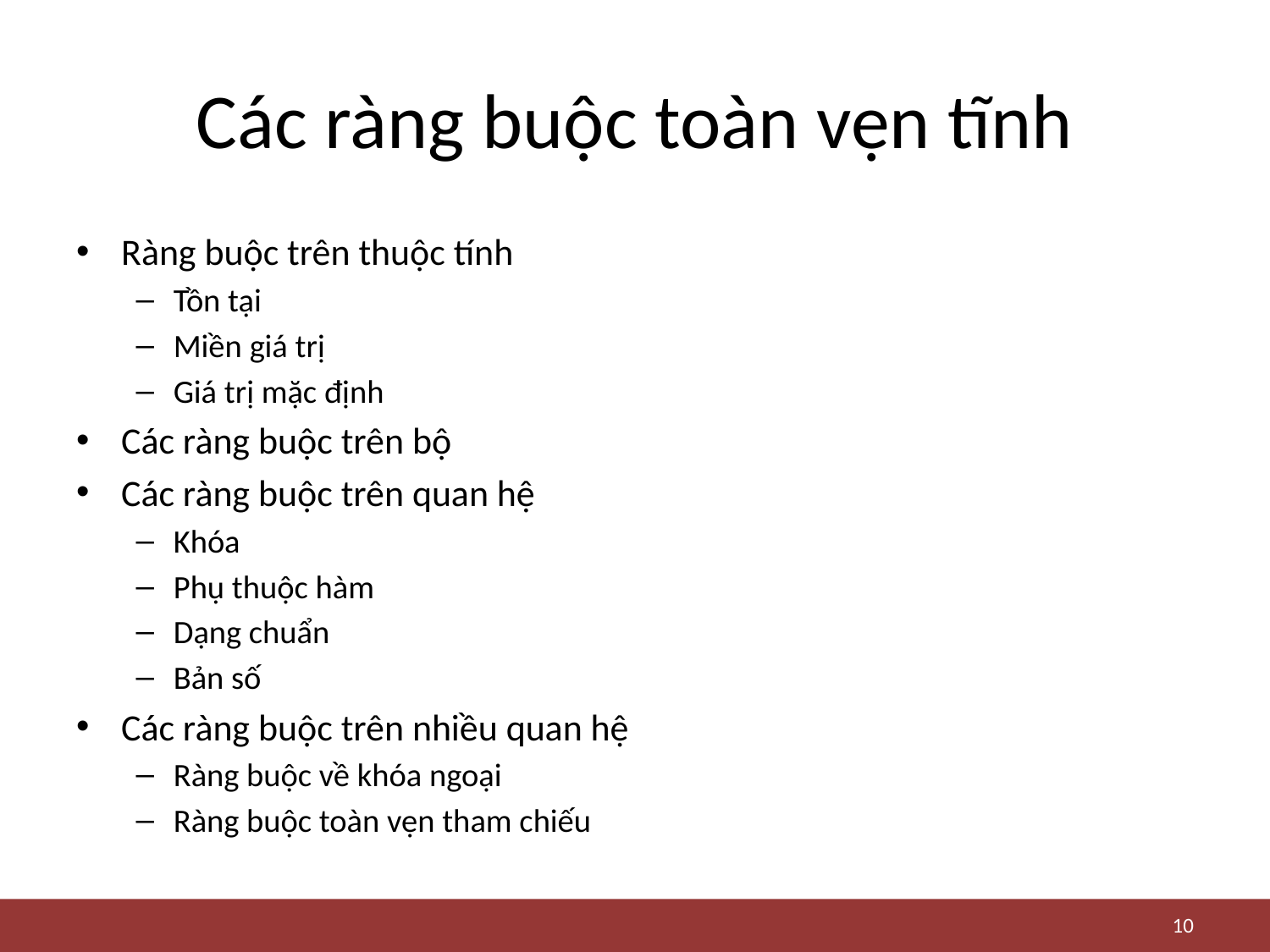

# Các ràng buộc toàn vẹn tĩnh
Ràng buộc trên thuộc tính
Tồn tại
Miền giá trị
Giá trị mặc định
Các ràng buộc trên bộ
Các ràng buộc trên quan hệ
Khóa
Phụ thuộc hàm
Dạng chuẩn
Bản số
Các ràng buộc trên nhiều quan hệ
Ràng buộc về khóa ngoại
Ràng buộc toàn vẹn tham chiếu
10